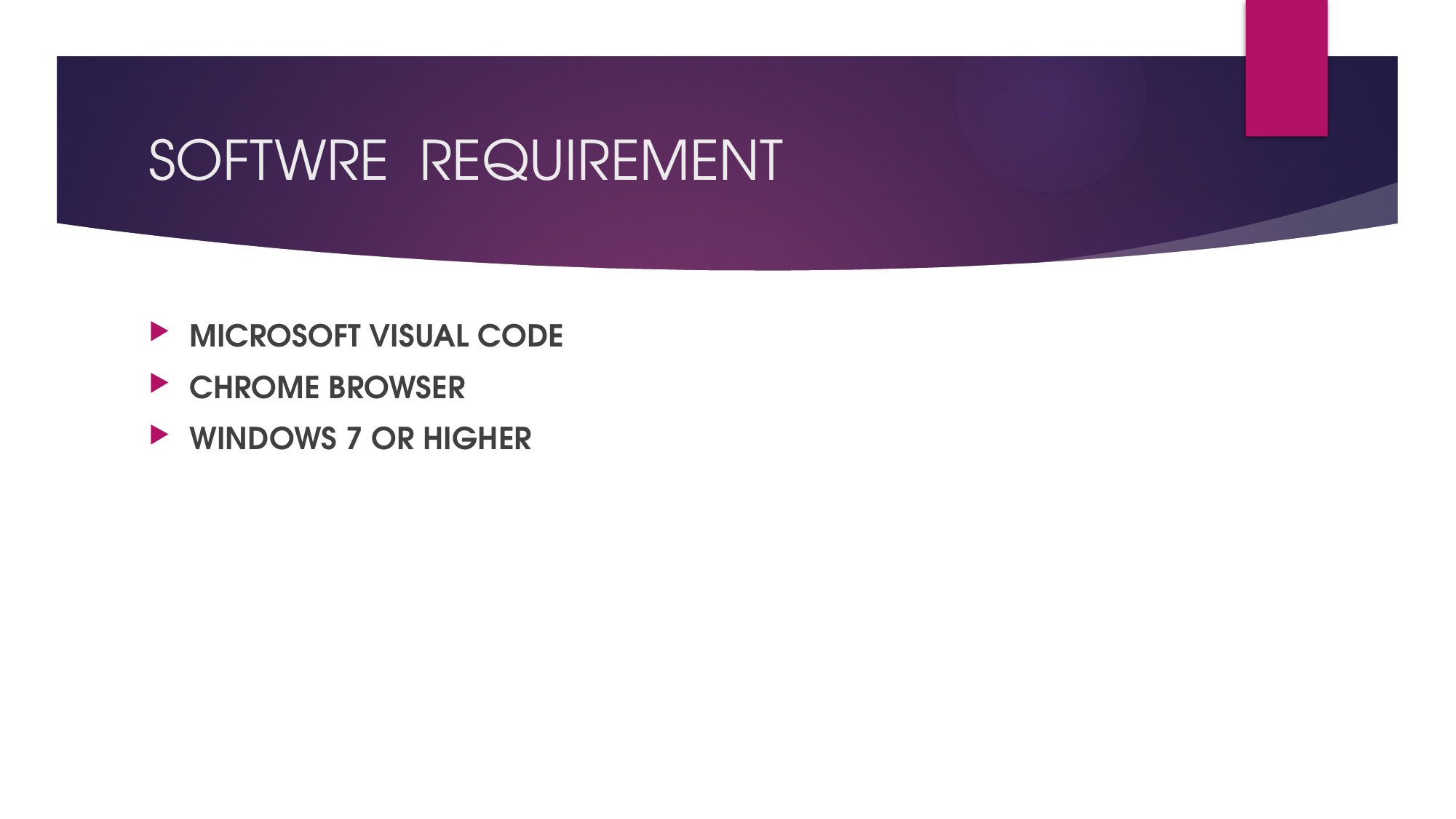

# SOFTWRE  REQUIREMENT
MICROSOFT VISUAL CODE
CHROME BROWSER
WINDOWS 7 OR HIGHER